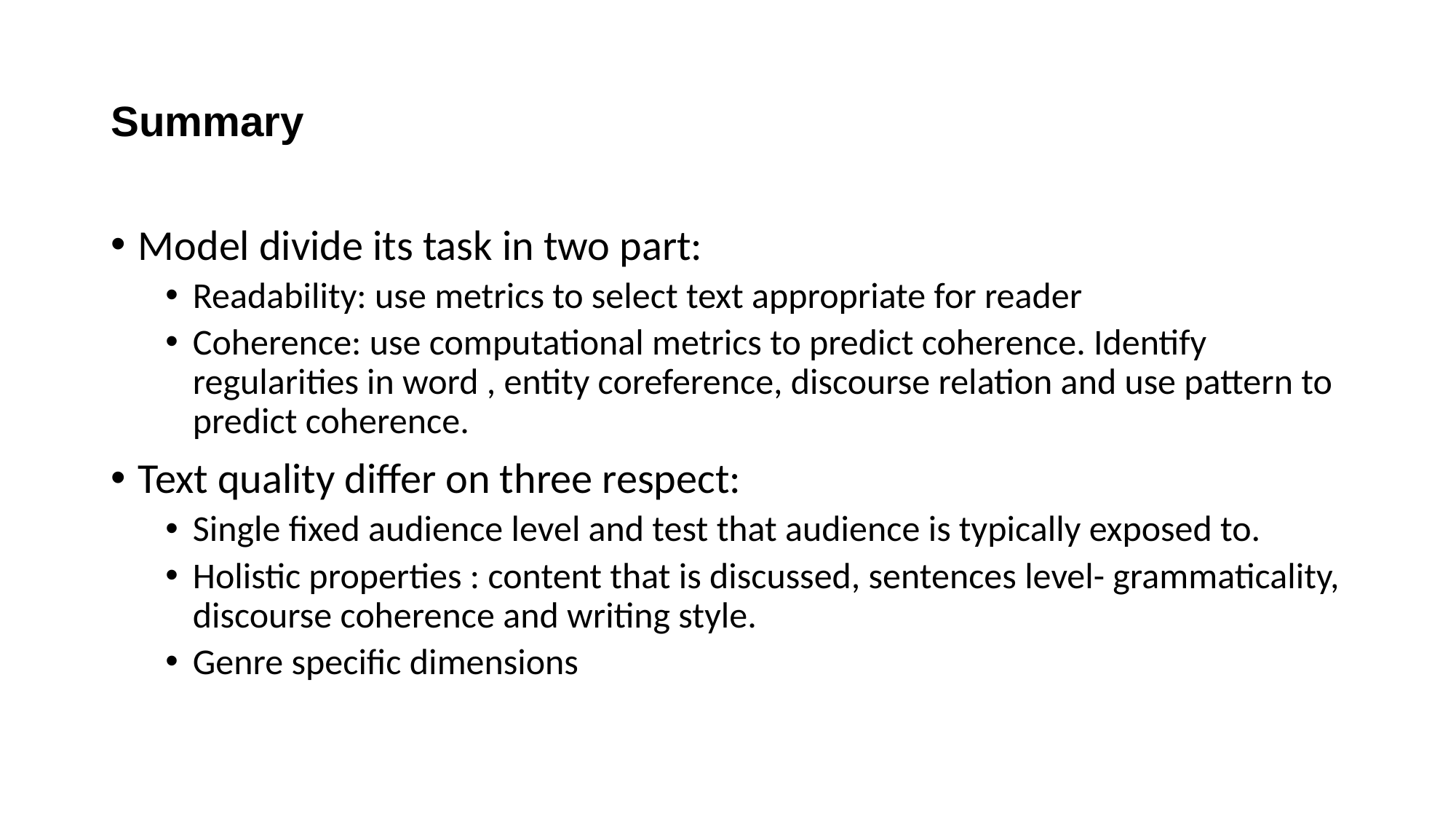

# Summary
Model divide its task in two part:
Readability: use metrics to select text appropriate for reader
Coherence: use computational metrics to predict coherence. Identify regularities in word , entity coreference, discourse relation and use pattern to predict coherence.
Text quality differ on three respect:
Single fixed audience level and test that audience is typically exposed to.
Holistic properties : content that is discussed, sentences level- grammaticality, discourse coherence and writing style.
Genre specific dimensions